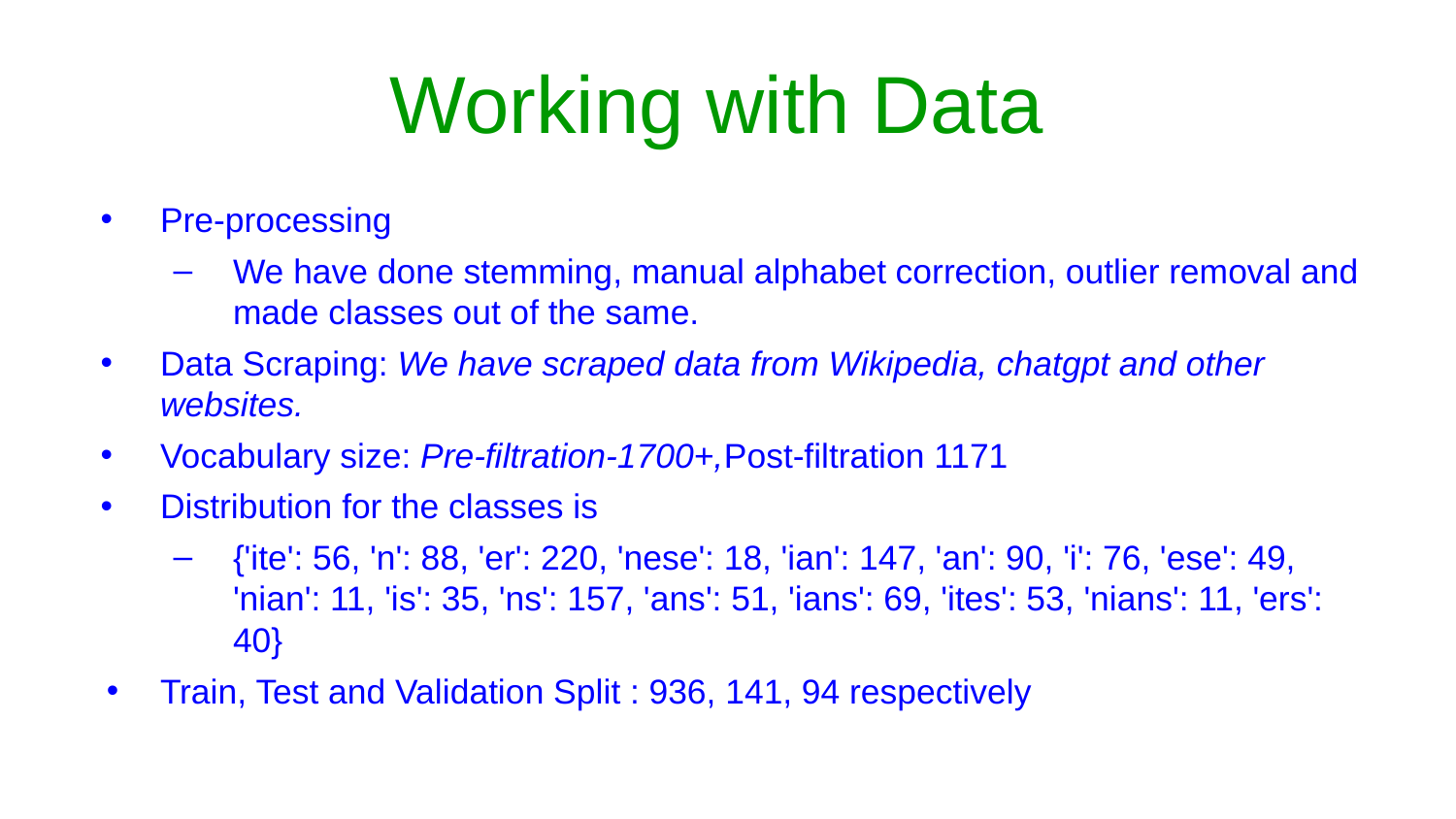

# Working with Data
Pre-processing
We have done stemming, manual alphabet correction, outlier removal and made classes out of the same.
Data Scraping: We have scraped data from Wikipedia, chatgpt and other websites.
Vocabulary size: Pre-filtration-1700+,Post-filtration 1171
Distribution for the classes is
{'ite': 56, 'n': 88, 'er': 220, 'nese': 18, 'ian': 147, 'an': 90, 'i': 76, 'ese': 49, 'nian': 11, 'is': 35, 'ns': 157, 'ans': 51, 'ians': 69, 'ites': 53, 'nians': 11, 'ers': 40}
Train, Test and Validation Split : 936, 141, 94 respectively